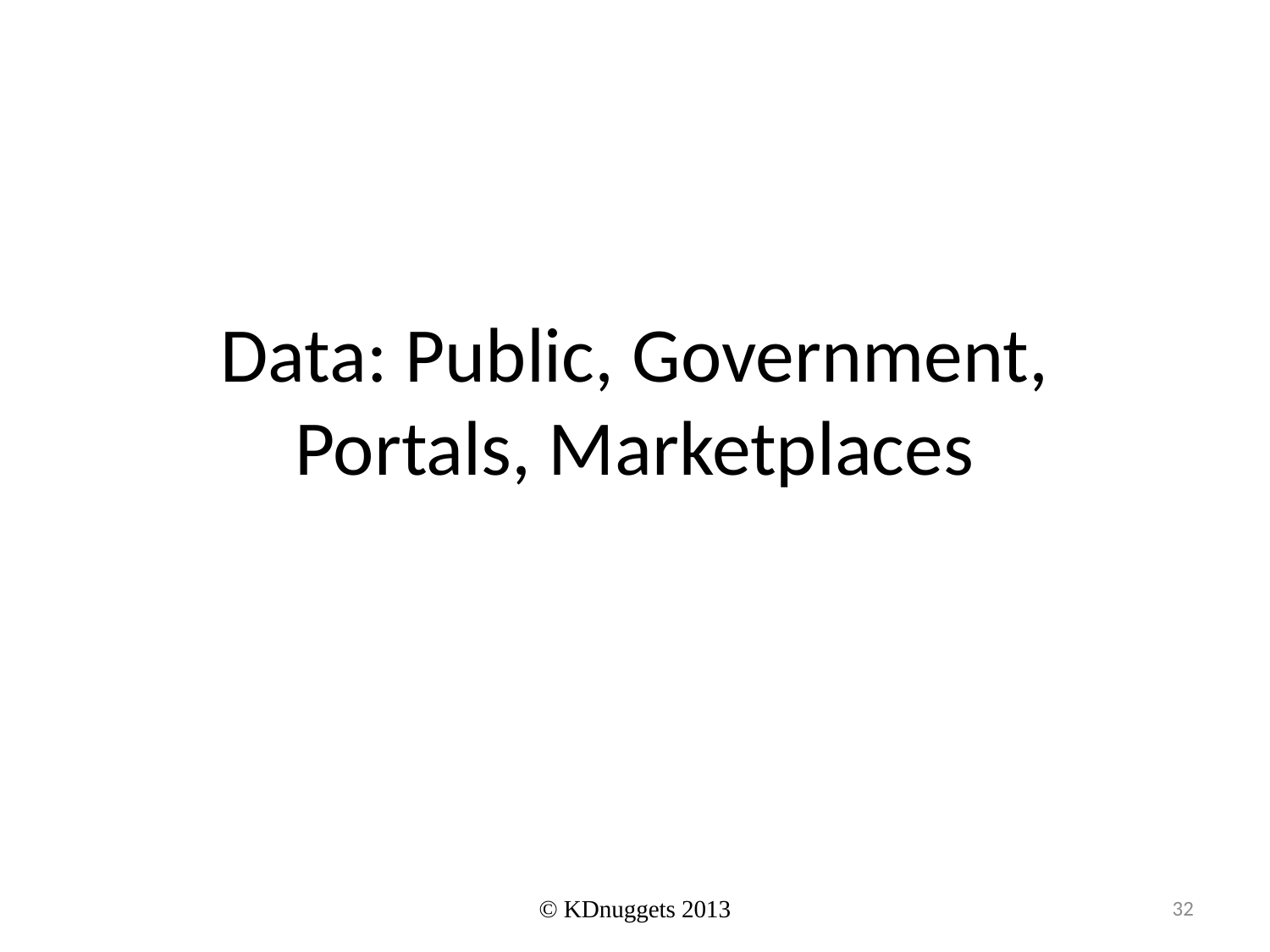

# Data: Public, Government, Portals, Marketplaces

© KDnuggets 2013
32